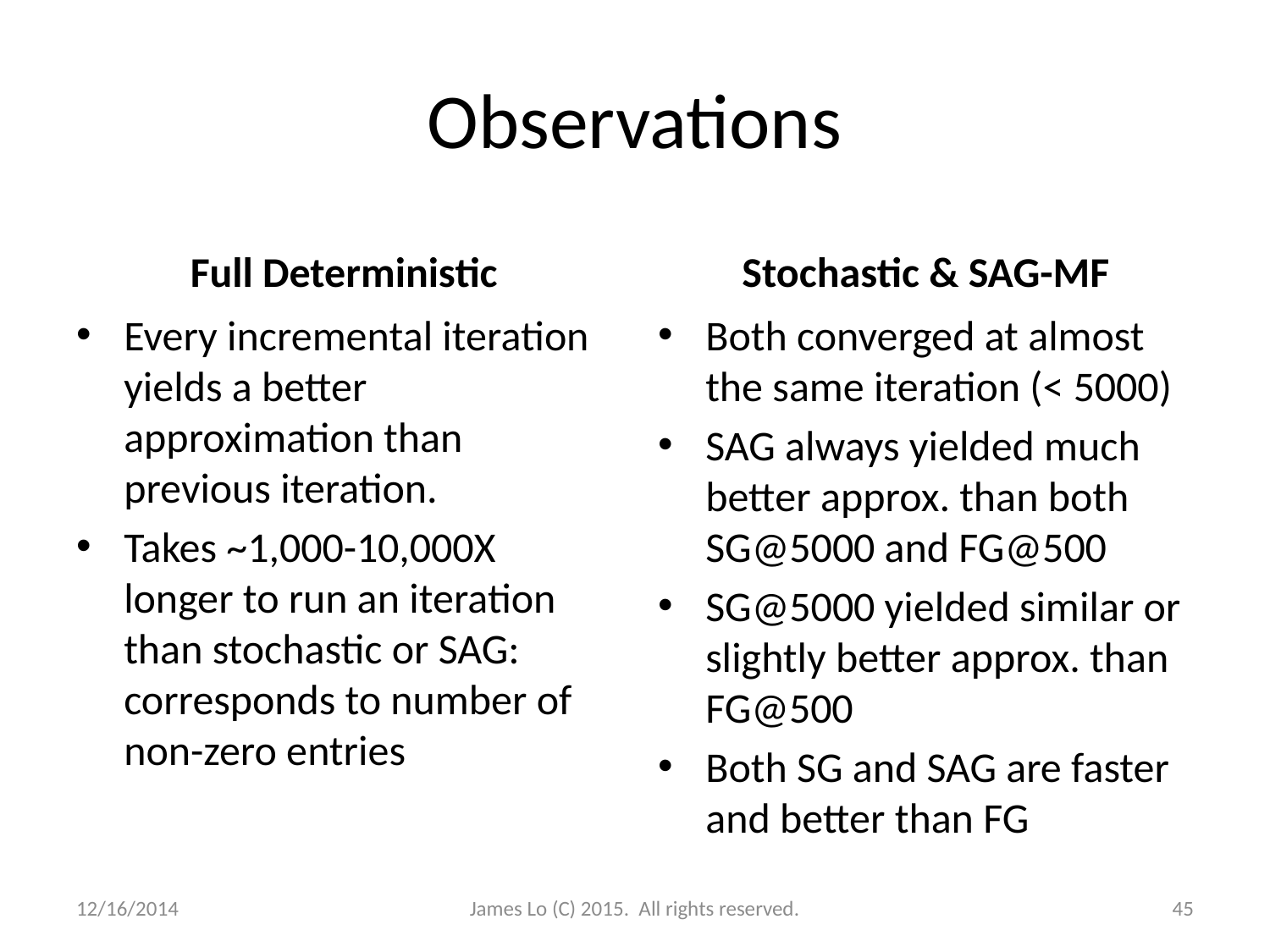

# Observations
Full Deterministic
Stochastic & SAG-MF
Every incremental iteration yields a better approximation than previous iteration.
Takes ~1,000-10,000X longer to run an iteration than stochastic or SAG: corresponds to number of non-zero entries

Both converged at almost the same iteration (< 5000)
SAG always yielded much better approx. than both SG@5000 and FG@500
SG@5000 yielded similar or slightly better approx. than FG@500
Both SG and SAG are faster and better than FG
12/16/2014
James Lo (C) 2015.  All rights reserved.
45